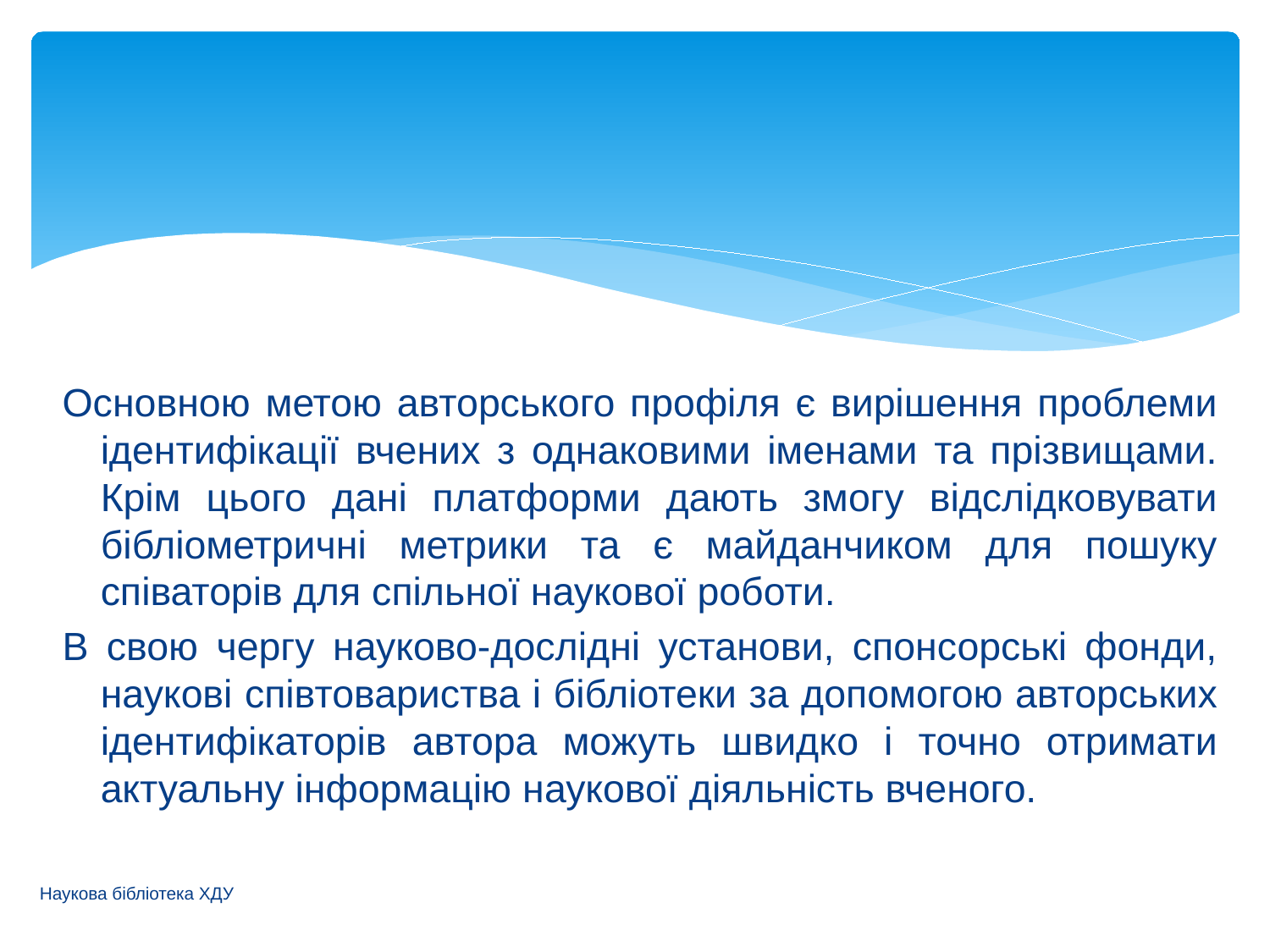

Основною метою авторського профіля є вирішення проблеми ідентифікації вчених з однаковими іменами та прізвищами. Крім цього дані платформи дають змогу відслідковувати бібліометричні метрики та є майданчиком для пошуку співаторів для спільної наукової роботи.
В свою чергу науково-дослідні установи, спонсорські фонди, наукові співтовариства і бібліотеки за допомогою авторських ідентифікаторів автора можуть швидко і точно отримати актуальну інформацію наукової діяльність вченого.
Наукова бібліотека ХДУ